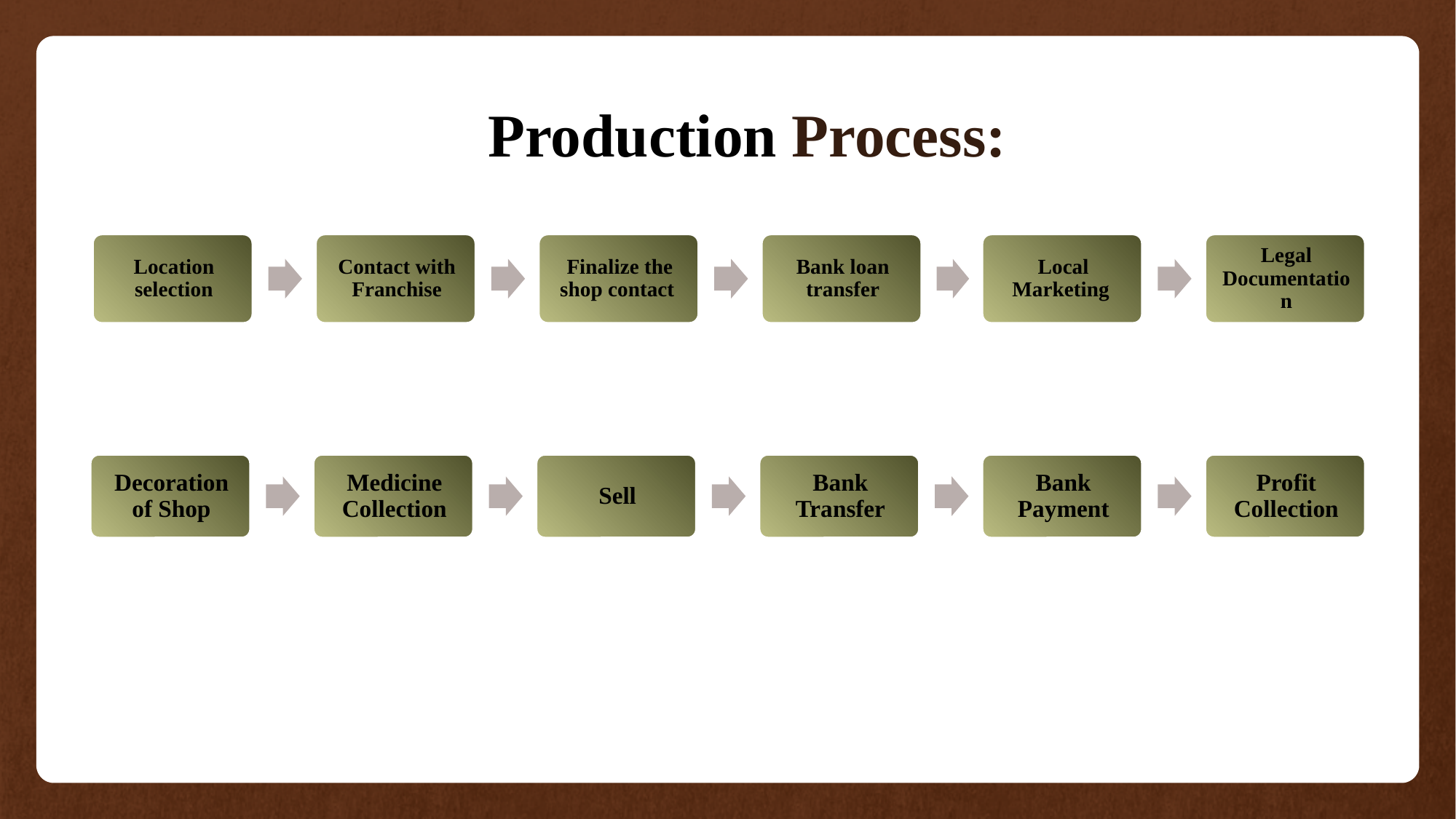

Production Process:
Location selection

Contact with Franchise

Finalize the shop contact

Bank loan transfer

Local Marketing

Legal Documentation
Decoration of Shop

Medicine Collection

Sell

Bank Transfer

Bank Payment

Profit Collection